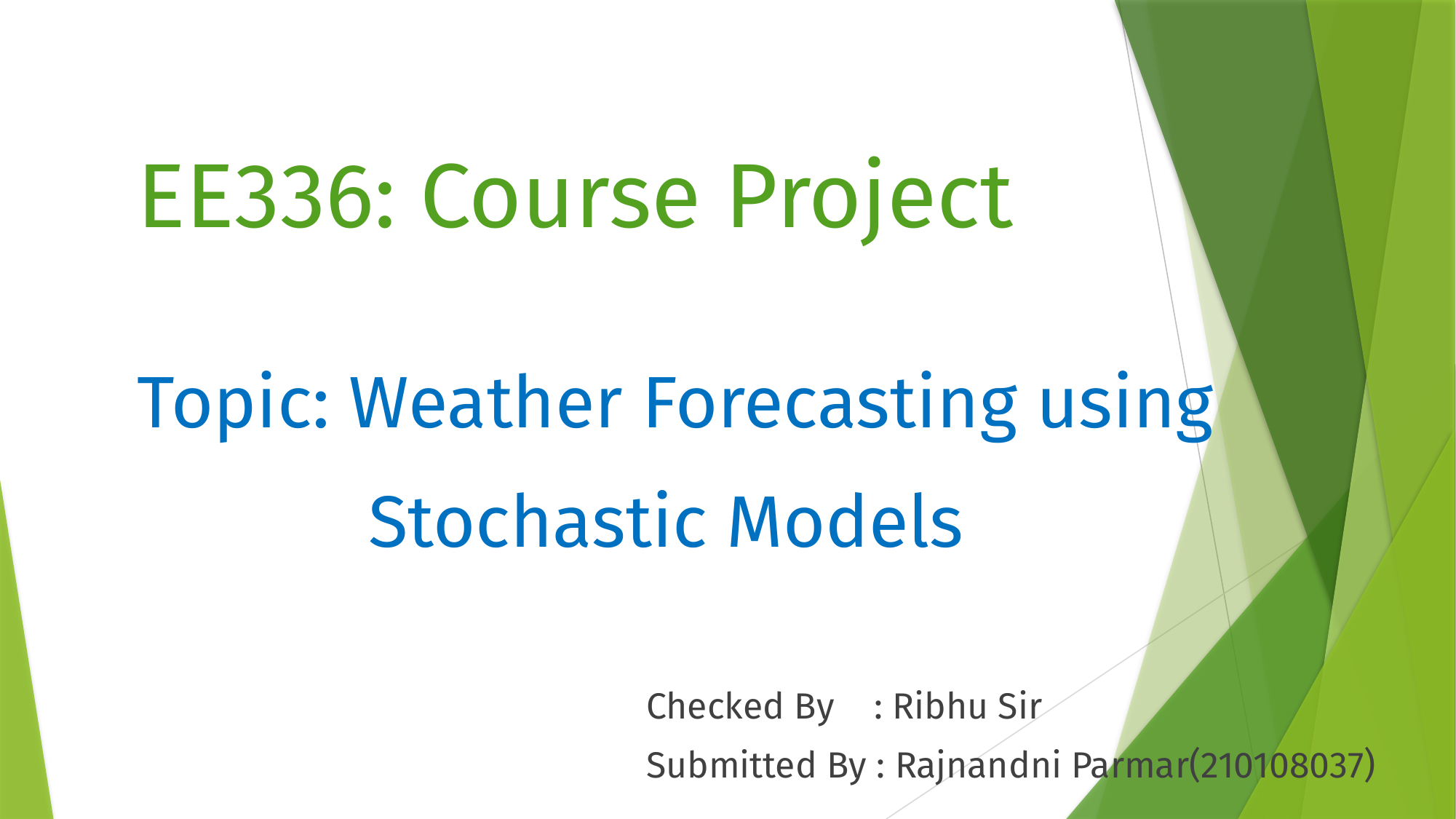

# EE336: Course Project Topic: Weather Forecasting using
Stochastic Models

Checked By	 : Ribhu Sir
Submitted By : Rajnandni Parmar(210108037)